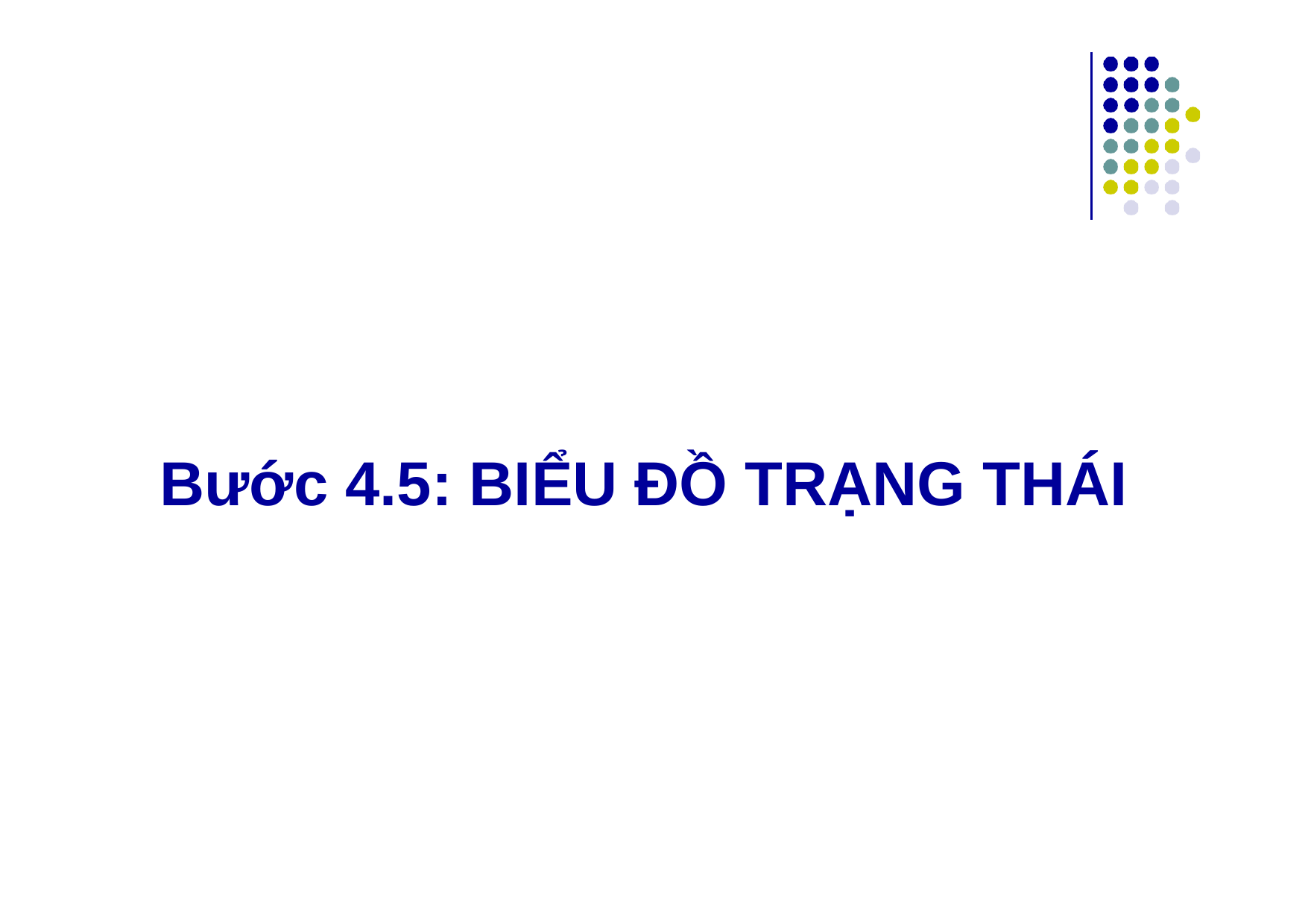

# Bước 4.5: BIỂU ĐỒ TRẠNG THÁI